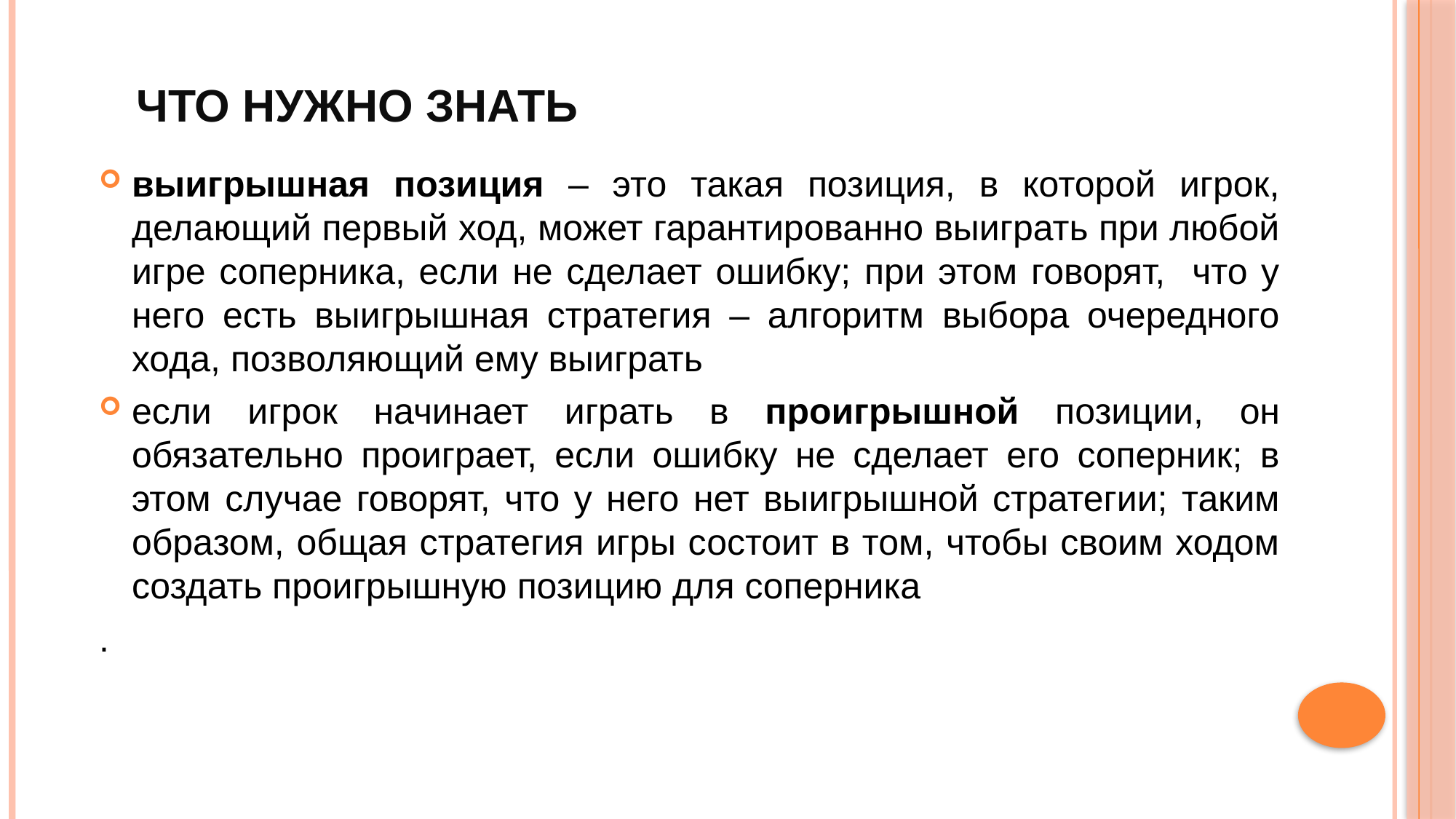

# Что нужно знать
выигрышная позиция – это такая позиция, в которой игрок, делающий первый ход, может гарантированно выиграть при любой игре соперника, если не сделает ошибку; при этом говорят,  что у него есть выигрышная стратегия – алгоритм выбора очередного хода, позволяющий ему выиграть
если игрок начинает играть в проигрышной позиции, он обязательно проиграет, если ошибку не сделает его соперник; в этом случае говорят, что у него нет выигрышной стратегии; таким образом, общая стратегия игры состоит в том, чтобы своим ходом создать проигрышную позицию для соперника
.